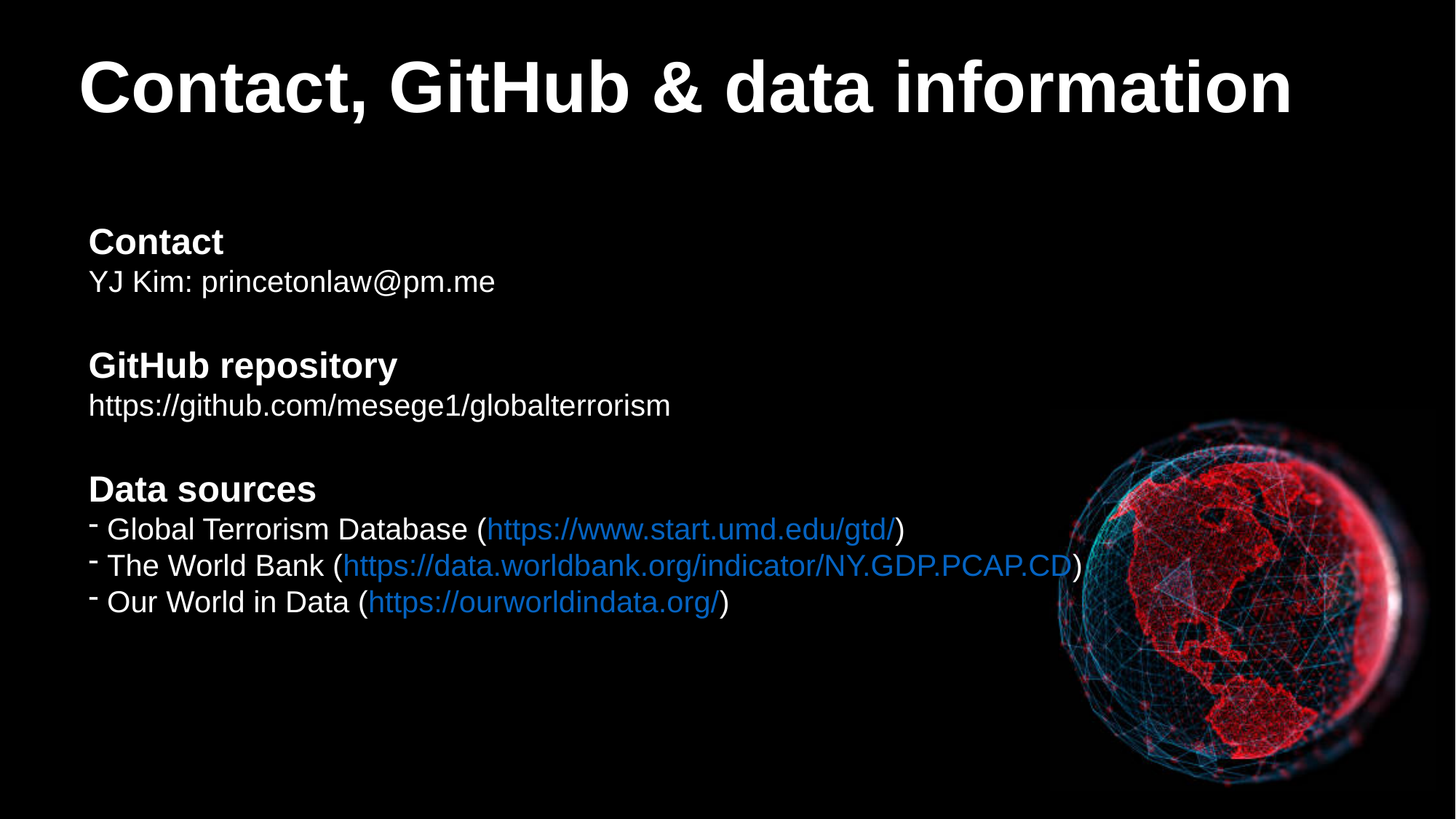

# Contact, GitHub & data information
Contact
YJ Kim: princetonlaw@pm.me

GitHub repository
https://github.com/mesege1/globalterrorism

Data sources
 Global Terrorism Database (https://www.start.umd.edu/gtd/)
 The World Bank (https://data.worldbank.org/indicator/NY.GDP.PCAP.CD)
 Our World in Data (https://ourworldindata.org/)